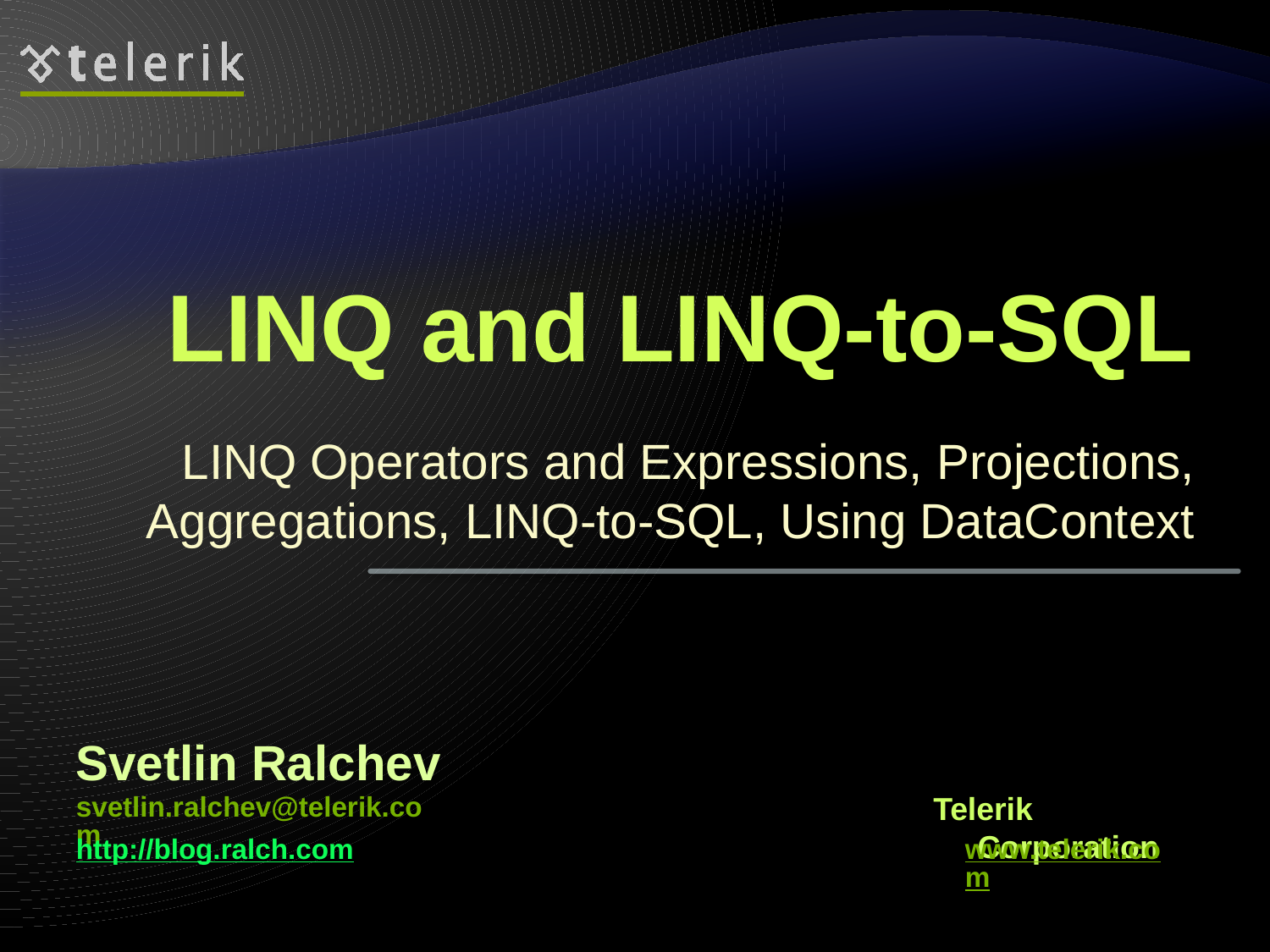

# LINQ and LINQ-to-SQL
LINQ Operators and Expressions, Projections, Aggregations, LINQ-to-SQL, Using DataContext
Svetlin Ralchev

svetlin.ralchev@telerik.com
Telerik Corporation

http://blog.ralch.com
www.telerik.com